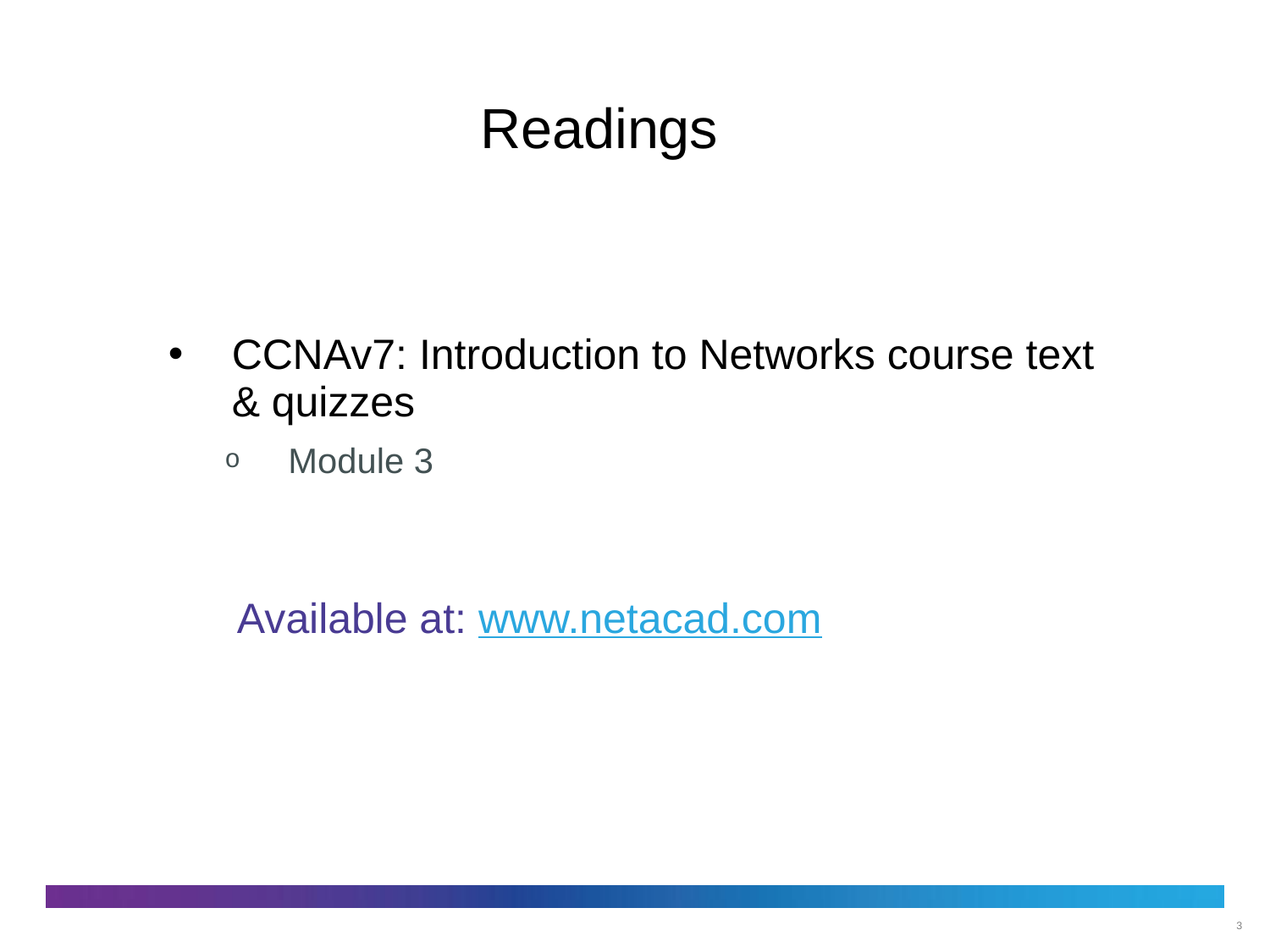

# Readings
CCNAv7: Introduction to Networks course text & quizzes
Module 3

     Available at: www.netacad.com